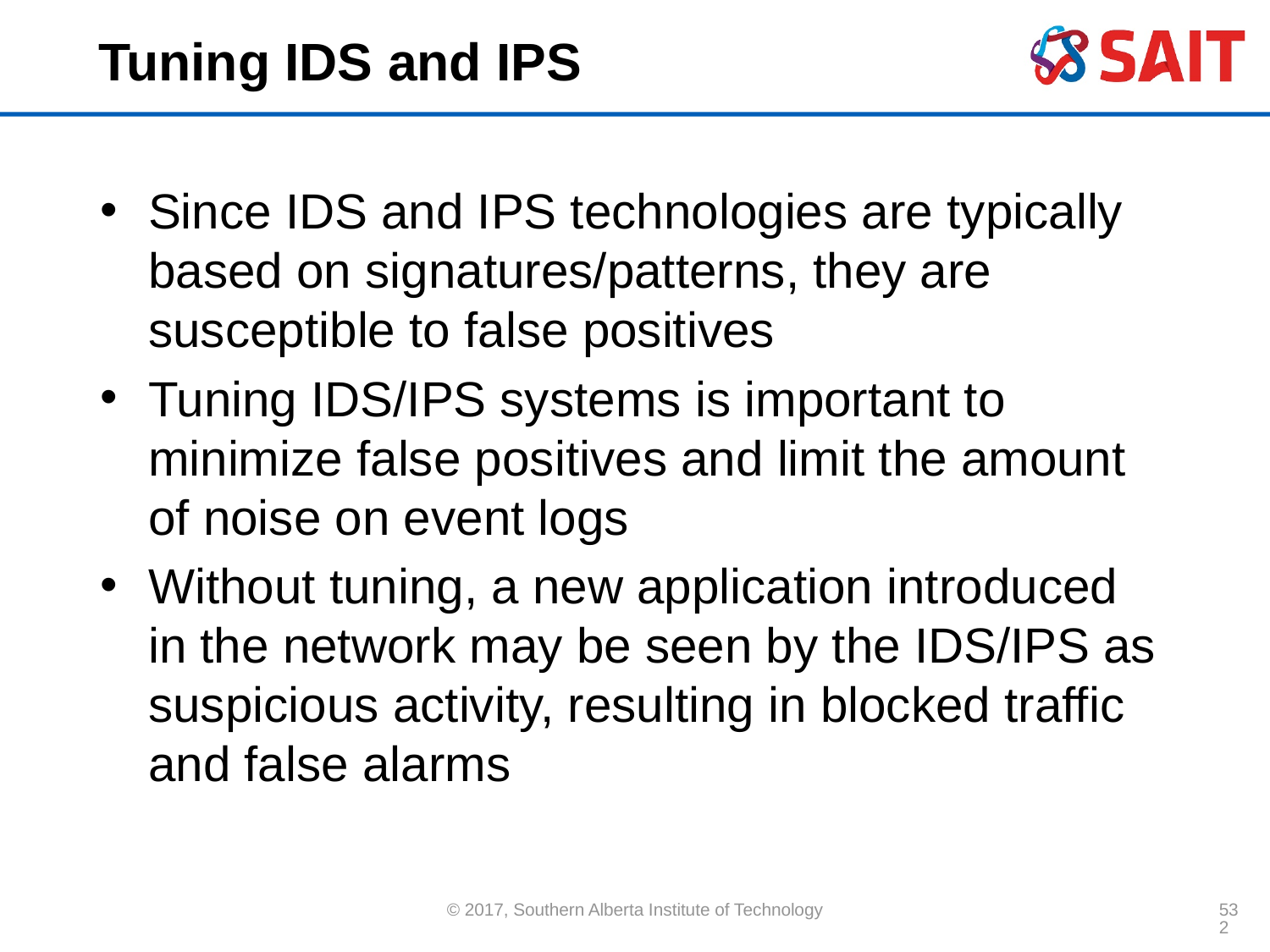

# Tuning IDS and IPS
Since IDS and IPS technologies are typically based on signatures/patterns, they are susceptible to false positives
Tuning IDS/IPS systems is important to minimize false positives and limit the amount of noise on event logs
Without tuning, a new application introduced in the network may be seen by the IDS/IPS as suspicious activity, resulting in blocked traffic and false alarms